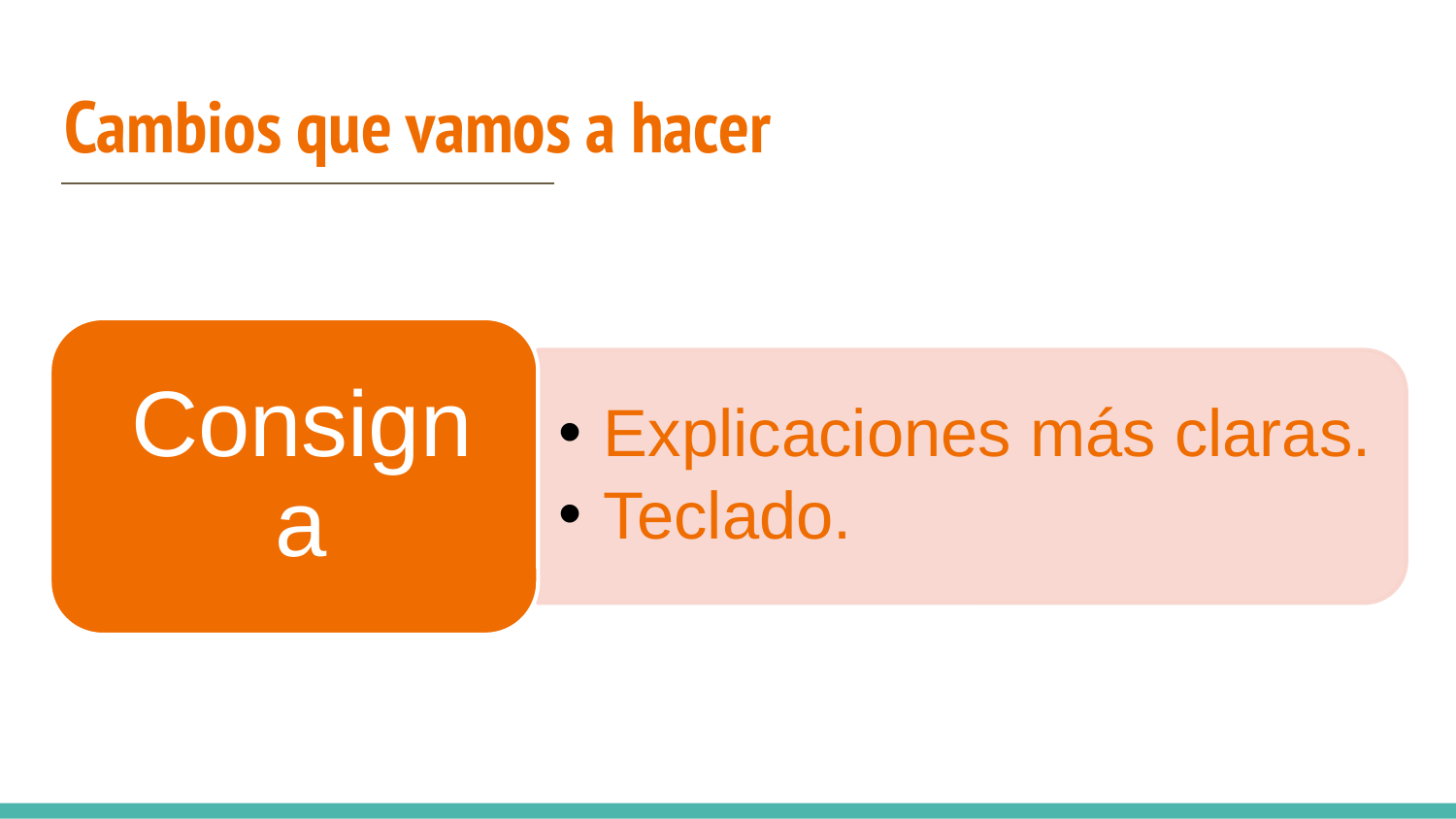

Cambios que vamos a hacer
Explicaciones más claras.
Teclado.
Consigna